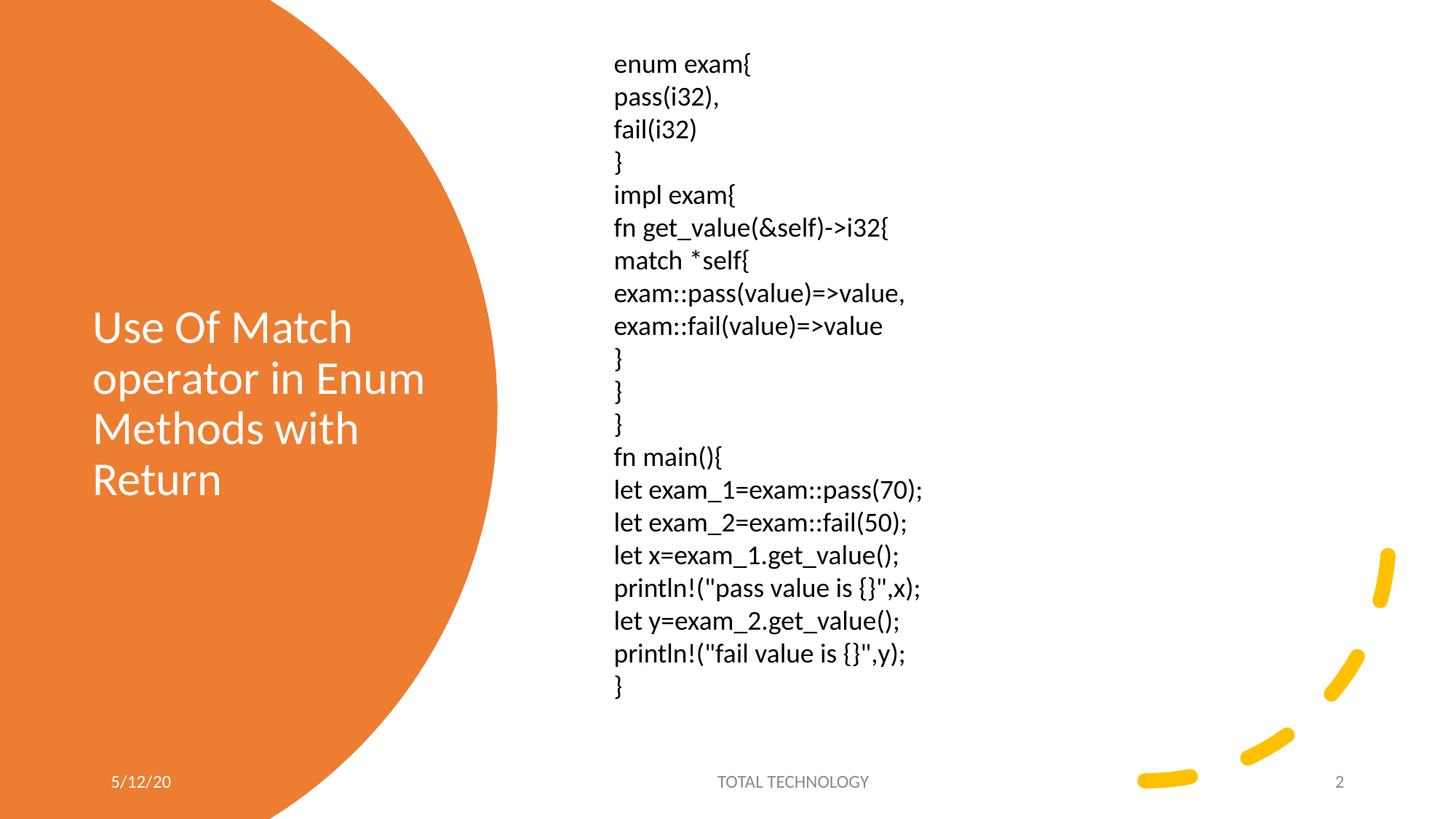

enum exam{
pass(i32),
fail(i32)
}
impl exam{
fn get_value(&self)->i32{
match *self{
exam::pass(value)=>value,
exam::fail(value)=>value
}
}
}
fn main(){
let exam_1=exam::pass(70);
let exam_2=exam::fail(50);
let x=exam_1.get_value();
println!("pass value is {}",x);
let y=exam_2.get_value();
println!("fail value is {}",y);
}

# Use Of Match operator in Enum Methods with Return

5/12/20
TOTAL TECHNOLOGY
2